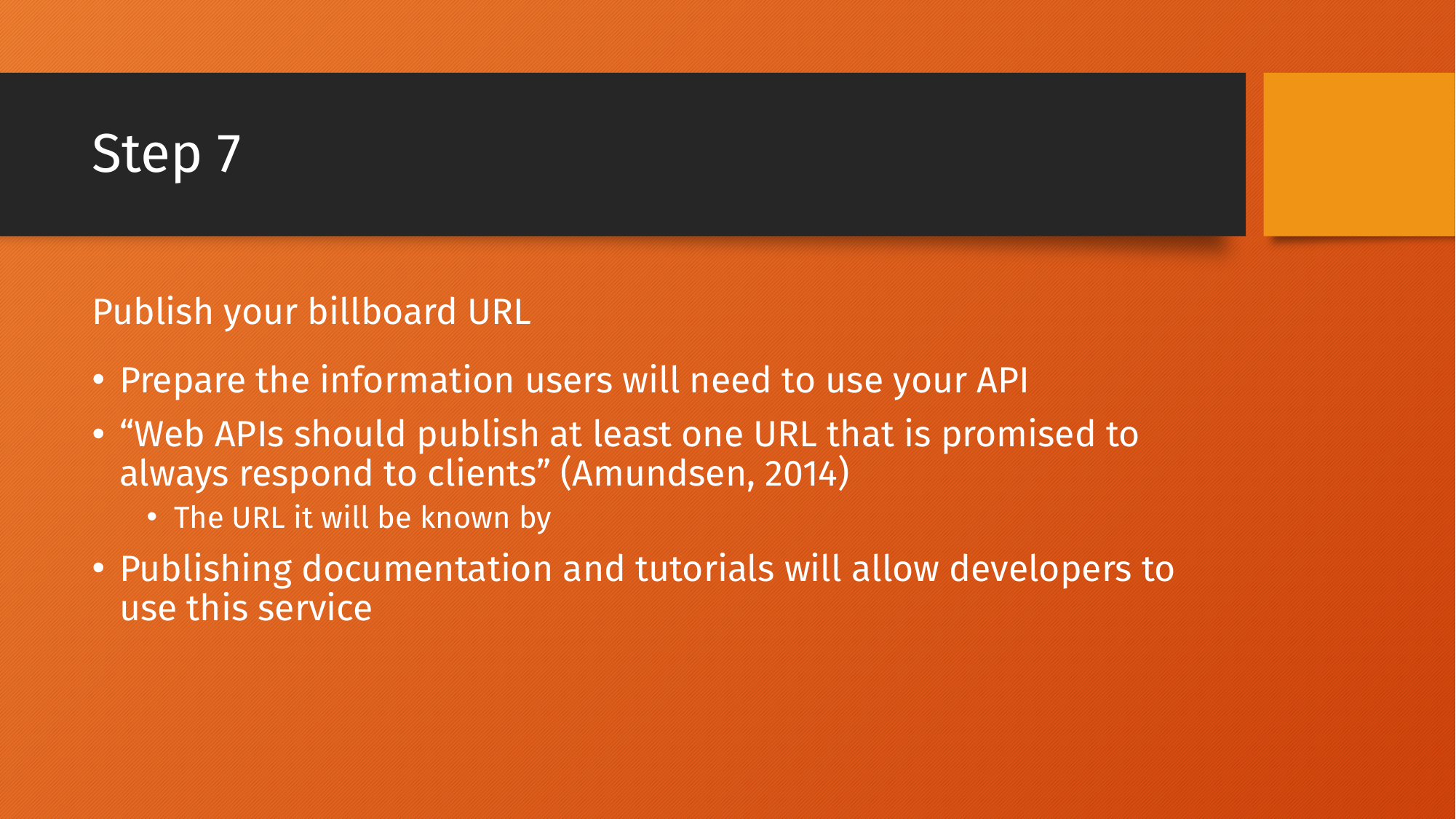

# Step 7
Publish your billboard URL
Prepare the information users will need to use your API
“Web APIs should publish at least one URL that is promised to always respond to clients” (Amundsen, 2014)
The URL it will be known by
Publishing documentation and tutorials will allow developers to use this service